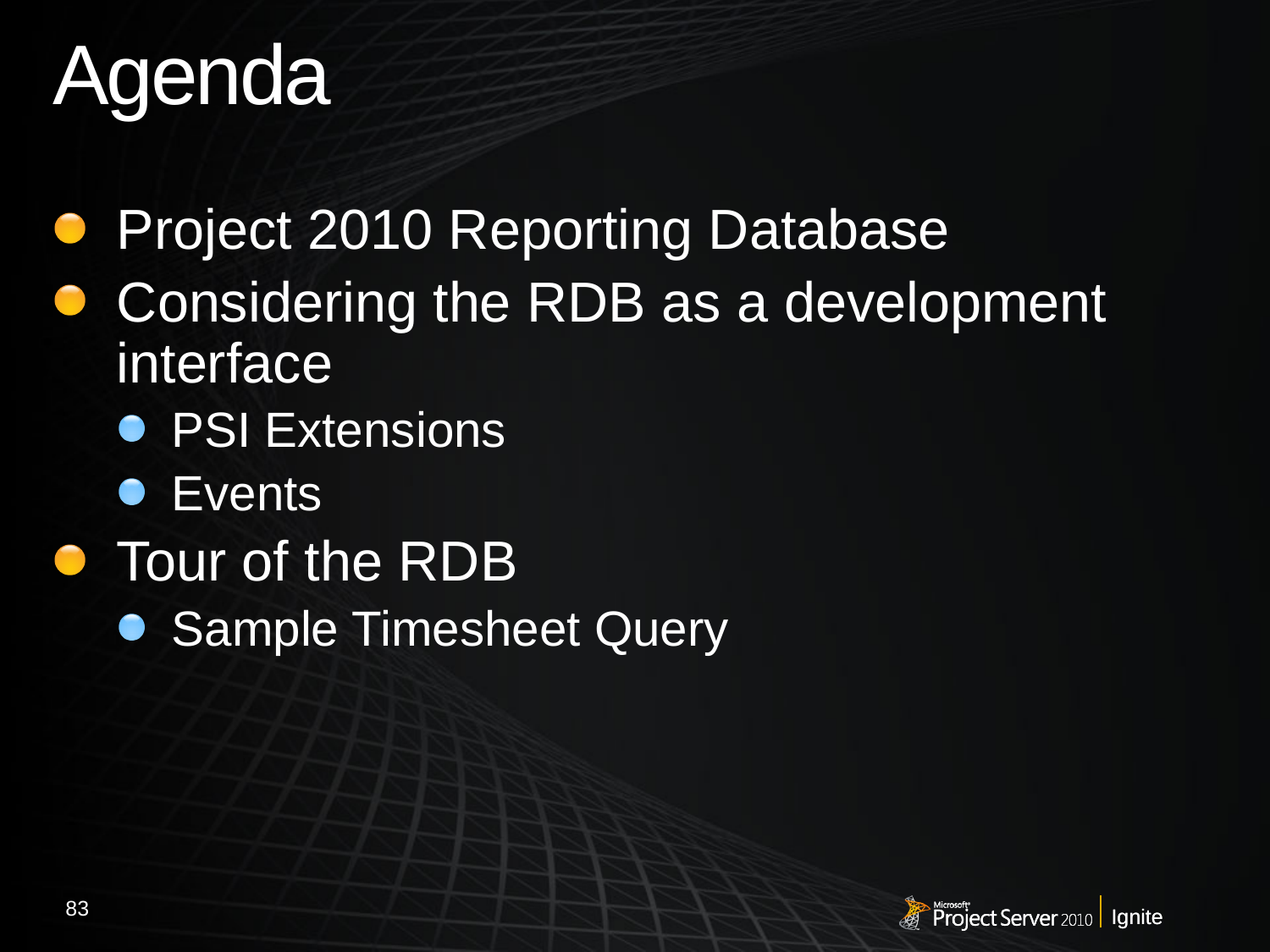

# Agenda
Project 2010 Reporting Database
Considering the RDB as a development interface
PSI Extensions
Events
Tour of the RDB
Sample Timesheet Query
83